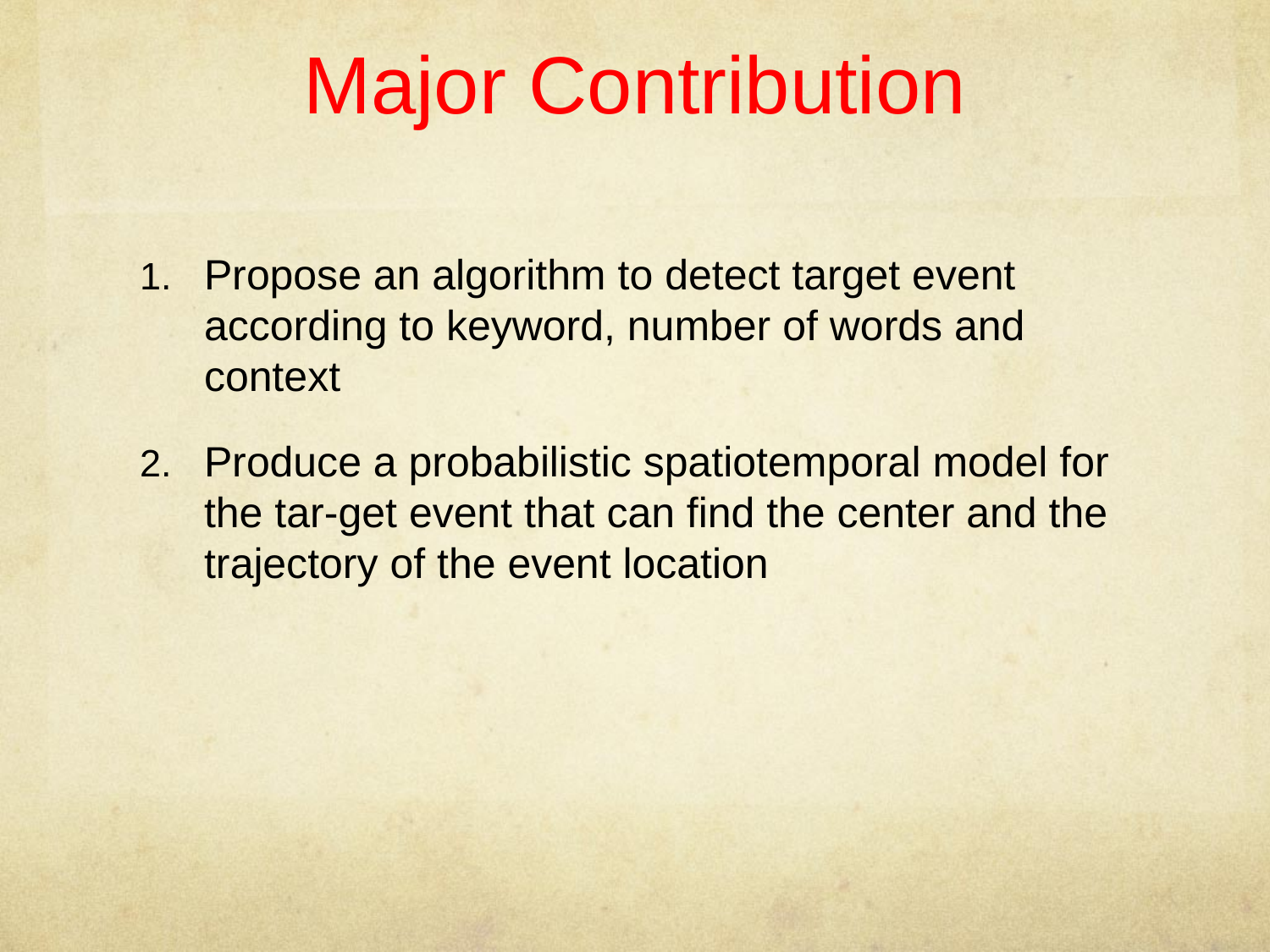

# Major Contribution
Propose an algorithm to detect target event according to keyword, number of words and context
Produce a probabilistic spatiotemporal model for the tar-get event that can find the center and the trajectory of the event location